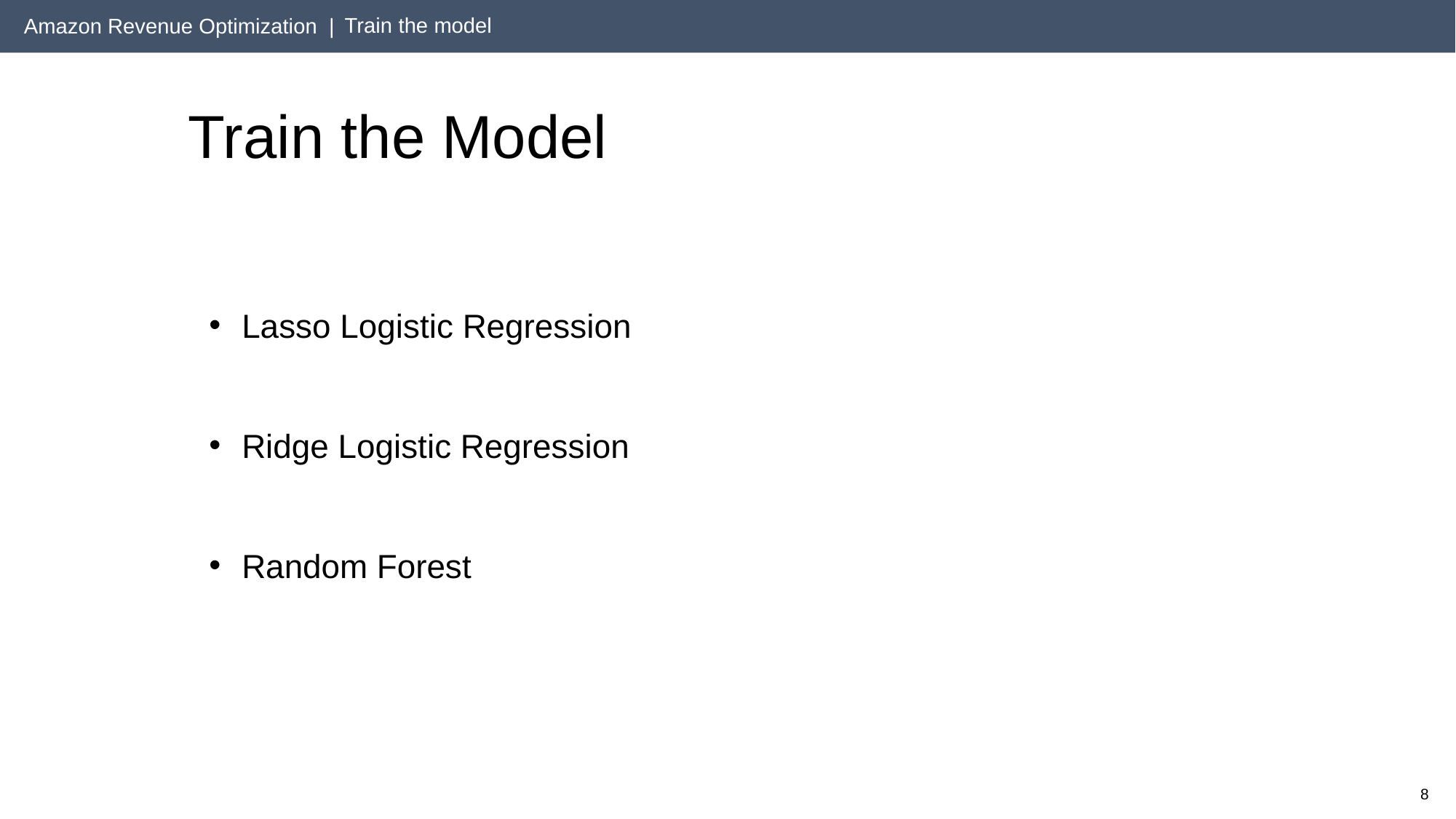

Train the model
# Train the Model
Lasso Logistic Regression

Ridge Logistic Regression

Random Forest

8